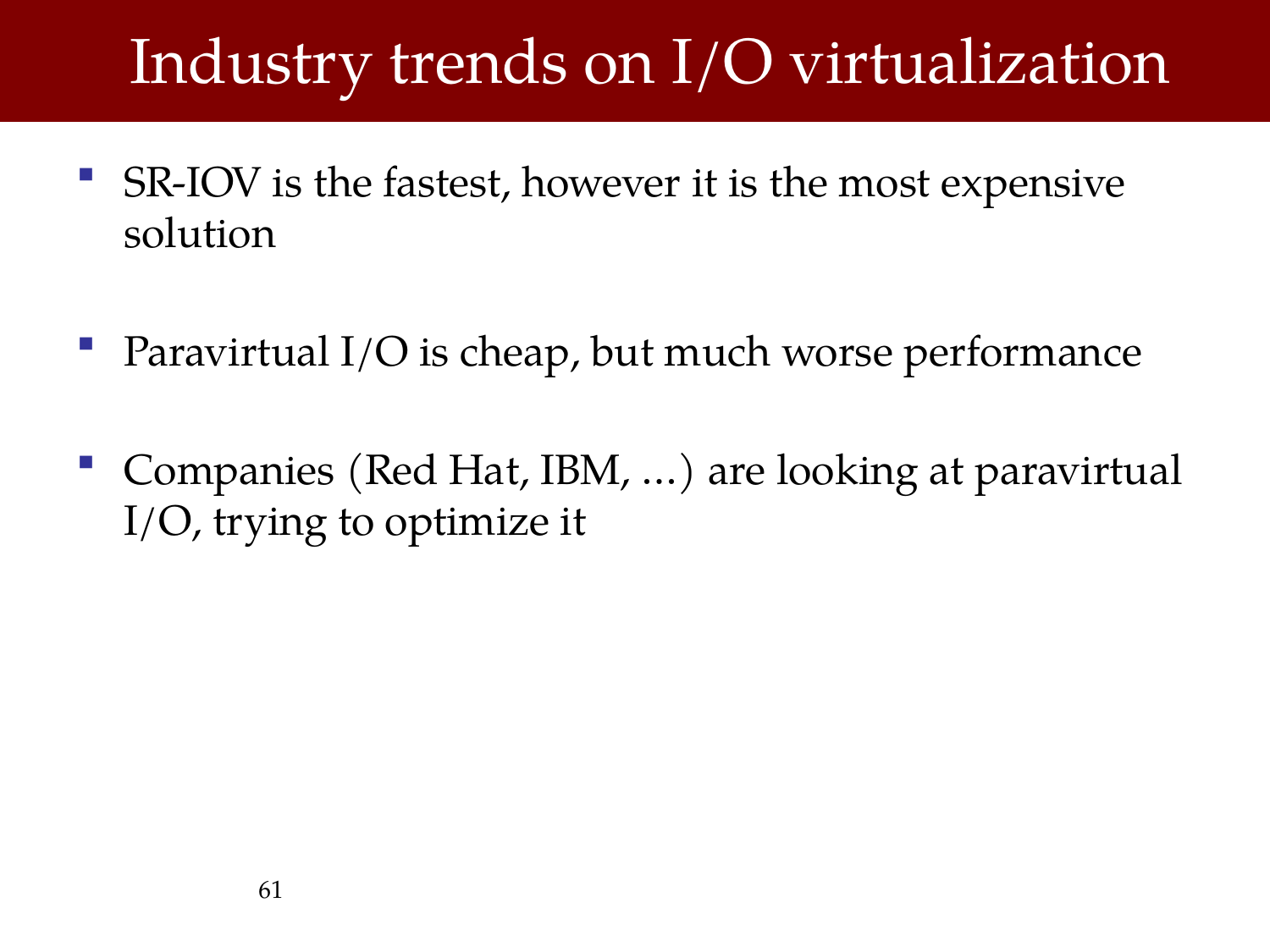

# Industry trends on I/O virtualization
SR-IOV is the fastest, however it is the most expensive solution

Paravirtual I/O is cheap, but much worse performance

Companies (Red Hat, IBM, …) are looking at paravirtual I/O, trying to optimize it
61